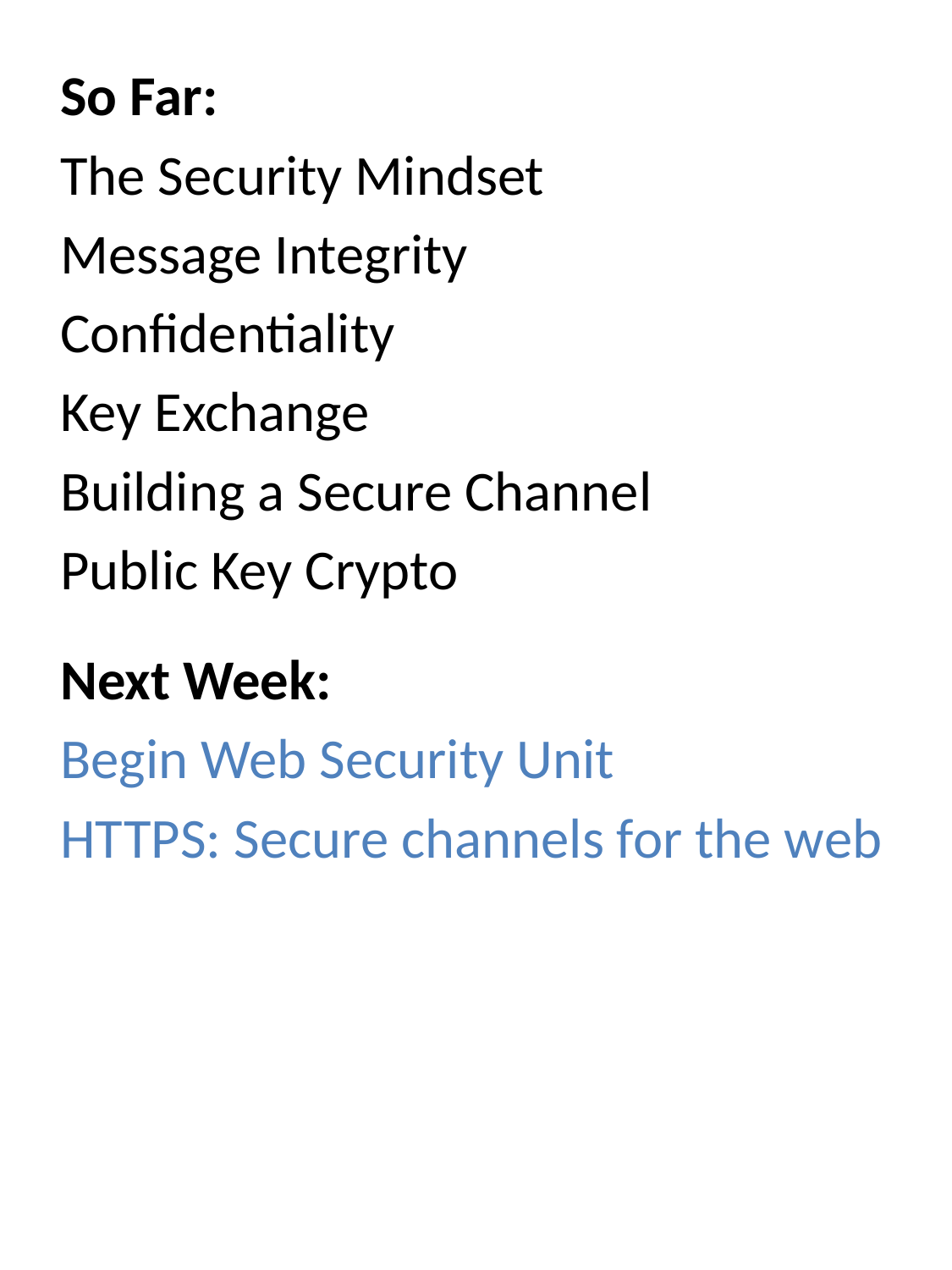

So Far:
The Security Mindset
Message Integrity
Confidentiality
Key Exchange
Building a Secure Channel
Public Key Crypto
Next Week:
Begin Web Security Unit
HTTPS: Secure channels for the web